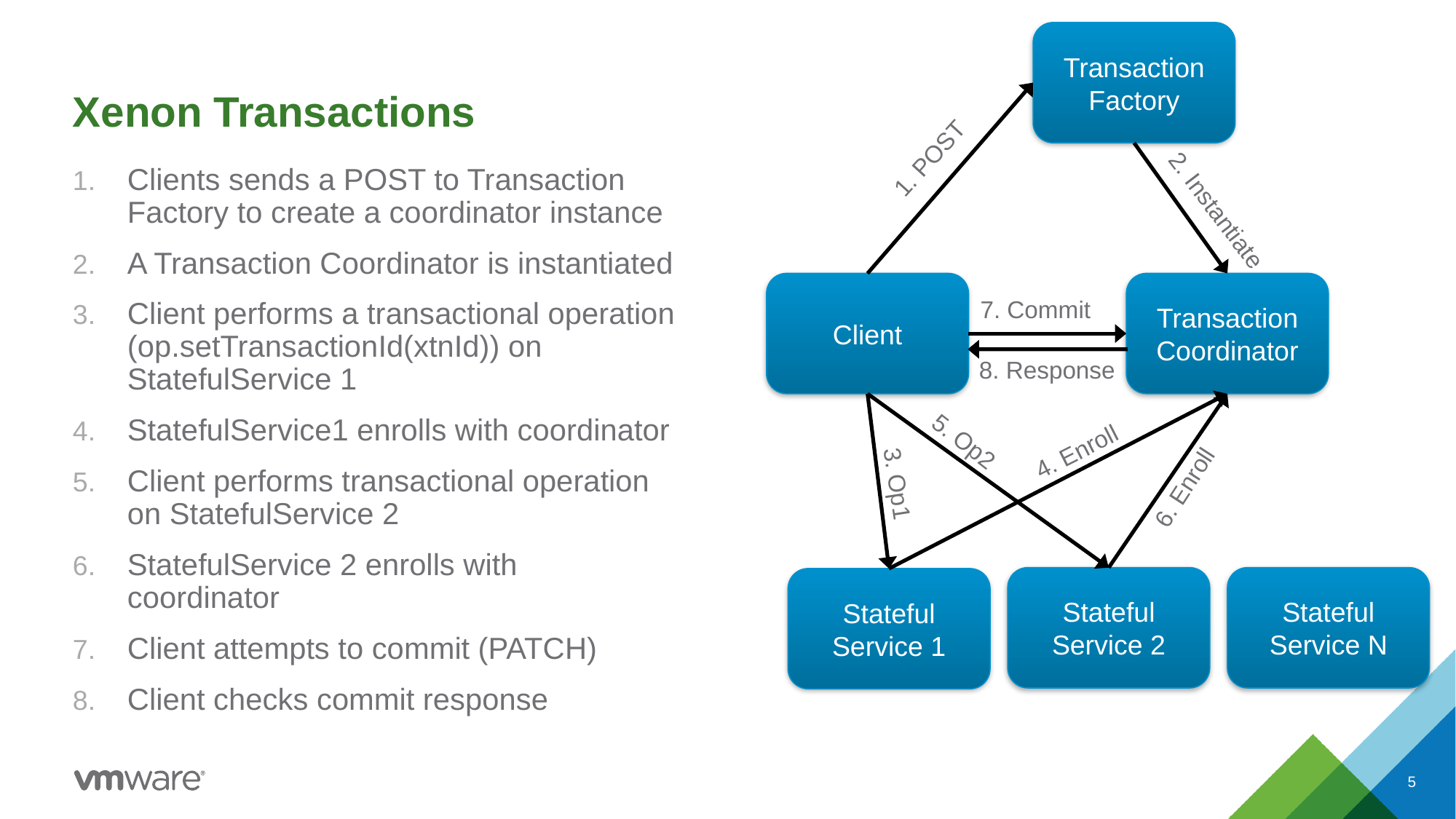

Transaction
Factory
# Xenon Transactions
1. POST
Clients sends a POST to Transaction Factory to create a coordinator instance
A Transaction Coordinator is instantiated
Client performs a transactional operation (op.setTransactionId(xtnId)) on StatefulService 1
StatefulService1 enrolls with coordinator
Client performs transactional operation on StatefulService 2
StatefulService 2 enrolls with coordinator
Client attempts to commit (PATCH)
Client checks commit response
2. Instantiate
Client
Transaction
Coordinator
7. Commit
8. Response
5. Op2
4. Enroll
3. Op1
6. Enroll
Stateful
Service 2
Stateful
Service N
Stateful
Service 1
5